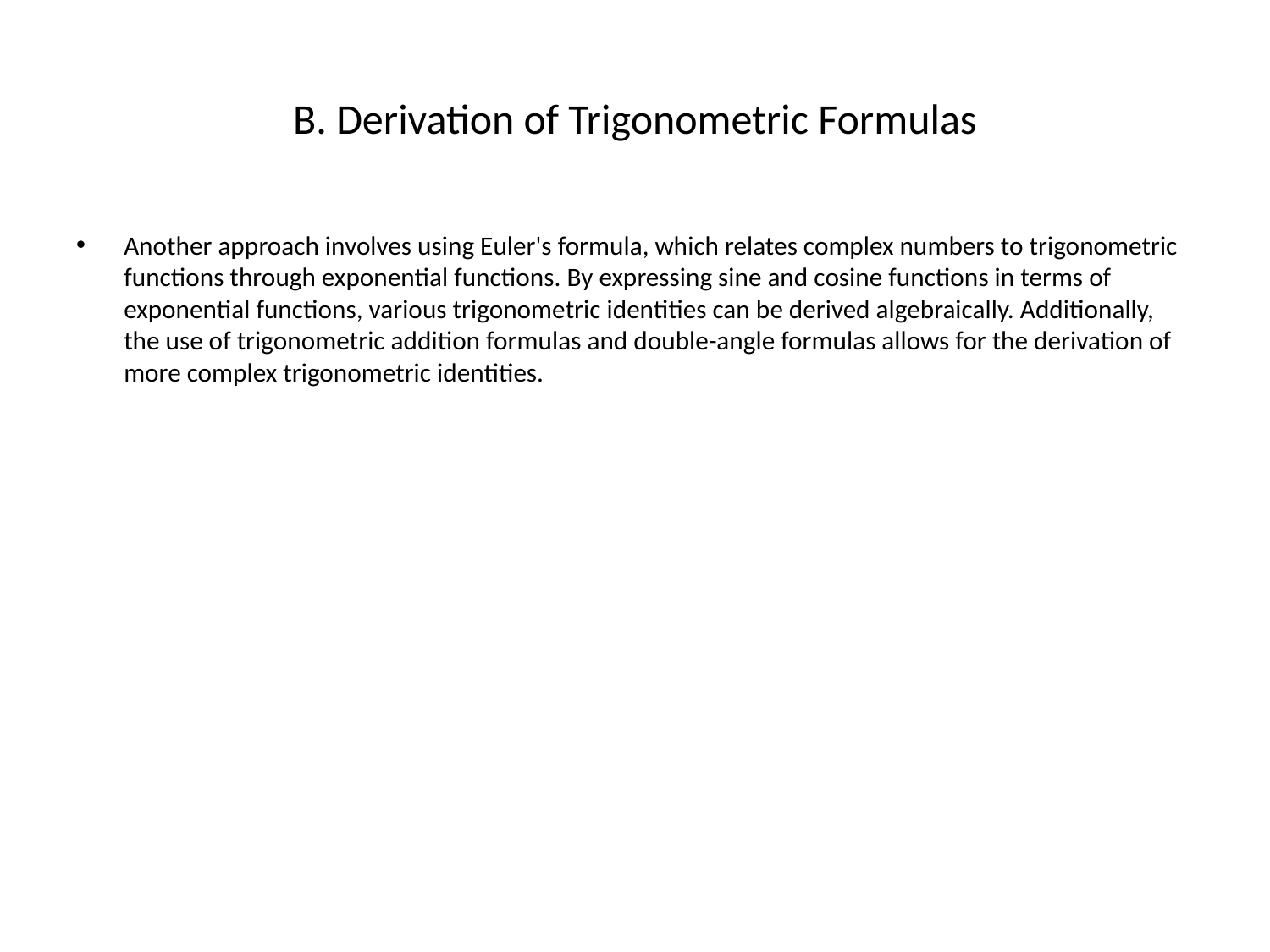

# B. Derivation of Trigonometric Formulas
Another approach involves using Euler's formula, which relates complex numbers to trigonometric functions through exponential functions. By expressing sine and cosine functions in terms of exponential functions, various trigonometric identities can be derived algebraically. Additionally, the use of trigonometric addition formulas and double-angle formulas allows for the derivation of more complex trigonometric identities.